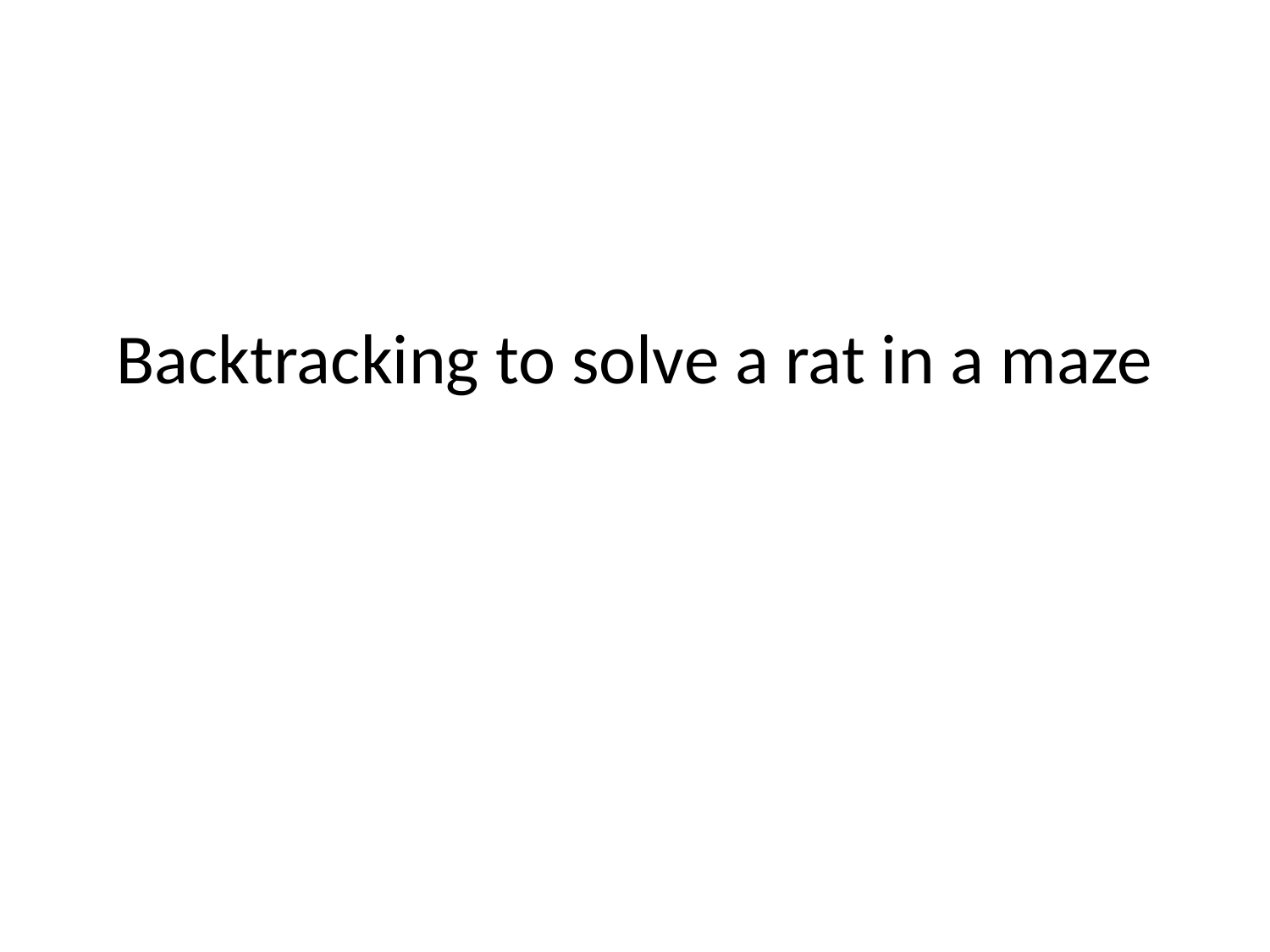

# Backtracking to solve a rat in a maze